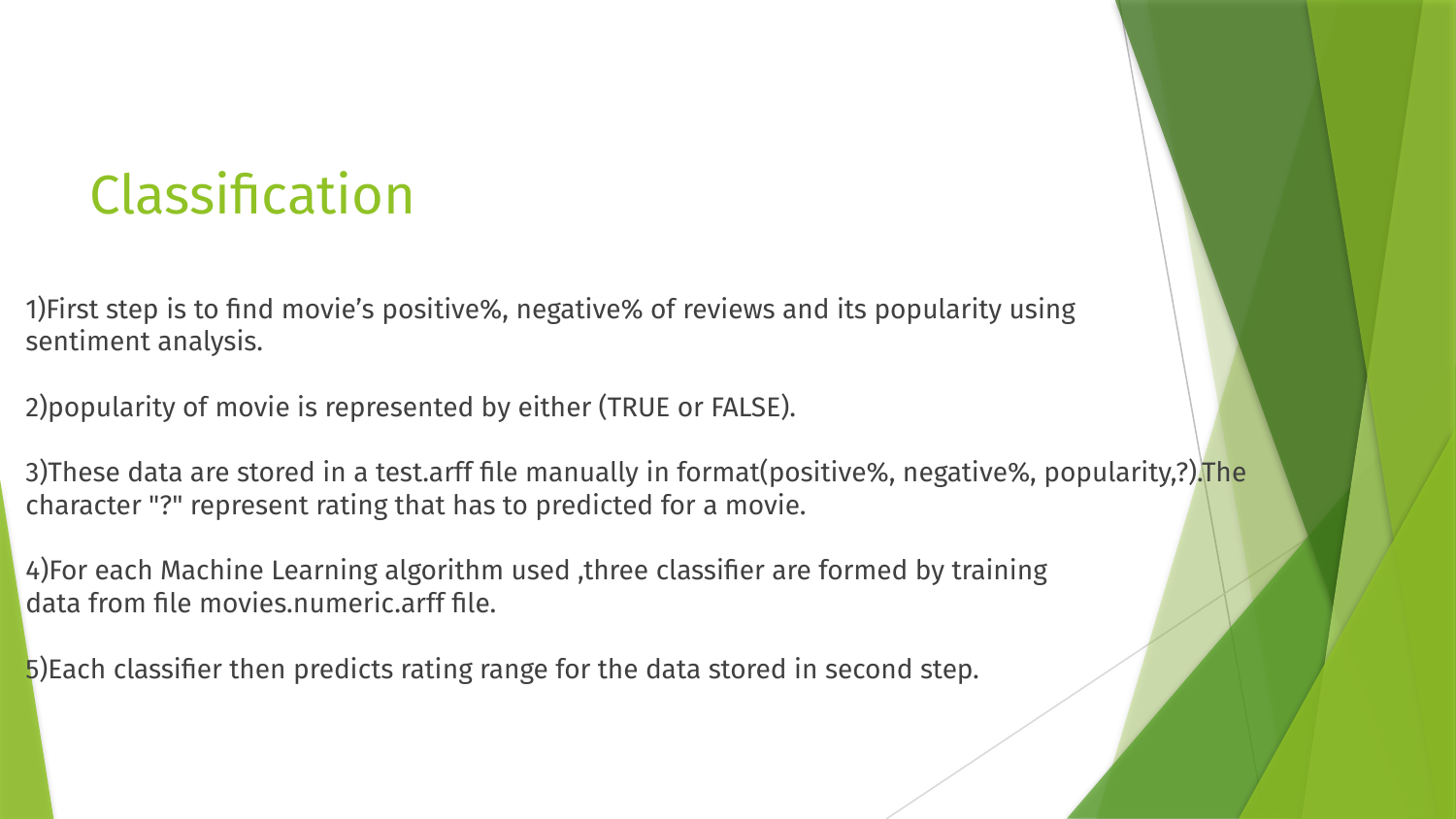

# Classification
1)First step is to find movie’s positive%, negative% of reviews and its popularity using
sentiment analysis.

2)popularity of movie is represented by either (TRUE or FALSE).

3)These data are stored in a test.arff file manually in format(positive%, negative%, popularity,?).The
character "?" represent rating that has to predicted for a movie.

4)For each Machine Learning algorithm used ,three classifier are formed by training
data from file movies.numeric.arff file.

5)Each classifier then predicts rating range for the data stored in second step.